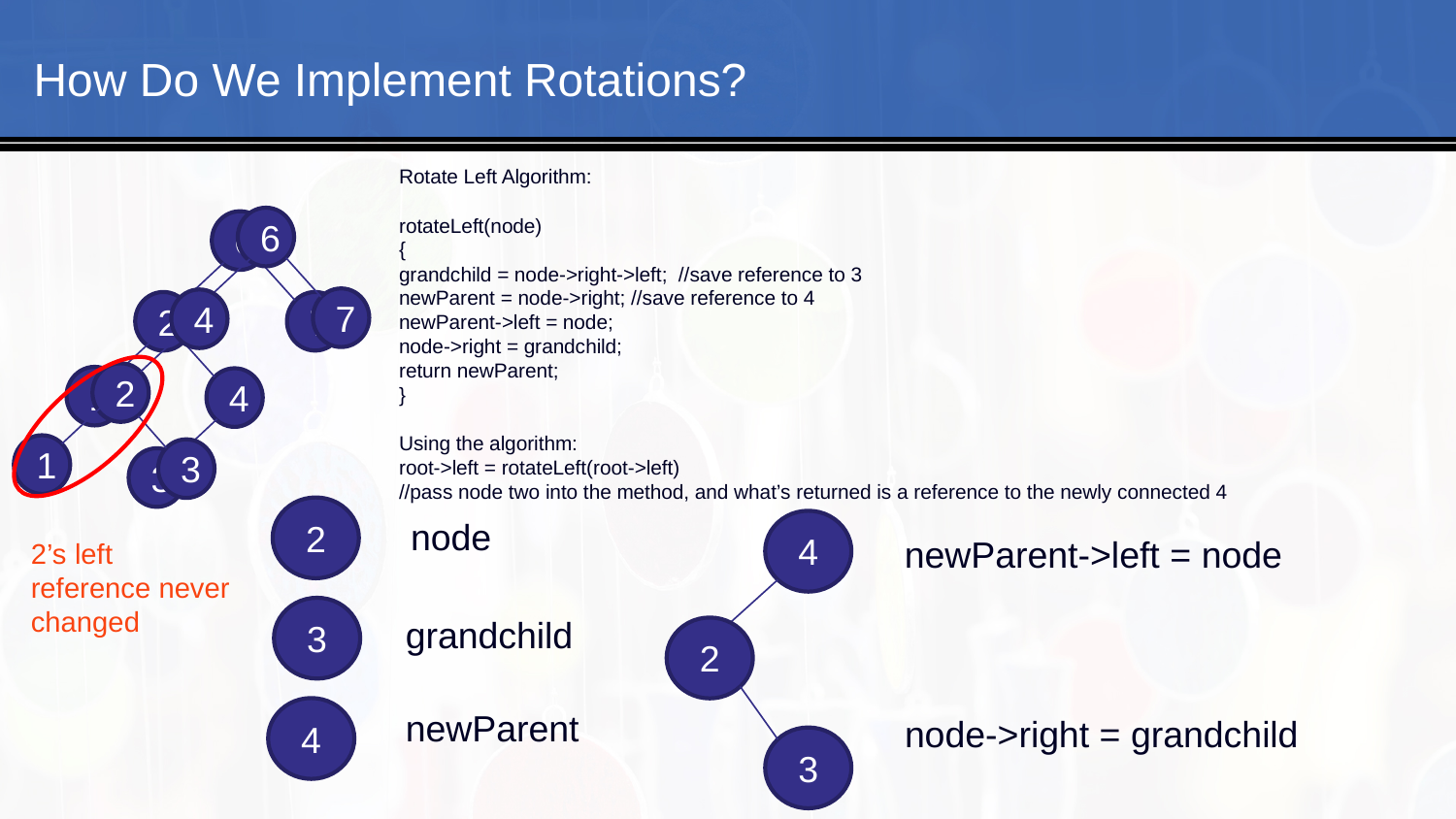

#
How Do We Implement Rotations?
Rotate Left Algorithm:

rotateLeft(node)
{
grandchild = node->right->left;  //save reference to 3
newParent = node->right; //save reference to 4
newParent->left = node;
node->right = grandchild;
return newParent;
}

Using the algorithm:
root->left = rotateLeft(root->left)
//pass node two into the method, and what’s returned is a reference to the newly connected 4
6
7
4
2
1
3
6
2
7
1
4
3

2
node
4
newParent->left = node
2’s left reference never changed
3
grandchild
2
4
newParent
node->right = grandchild
3